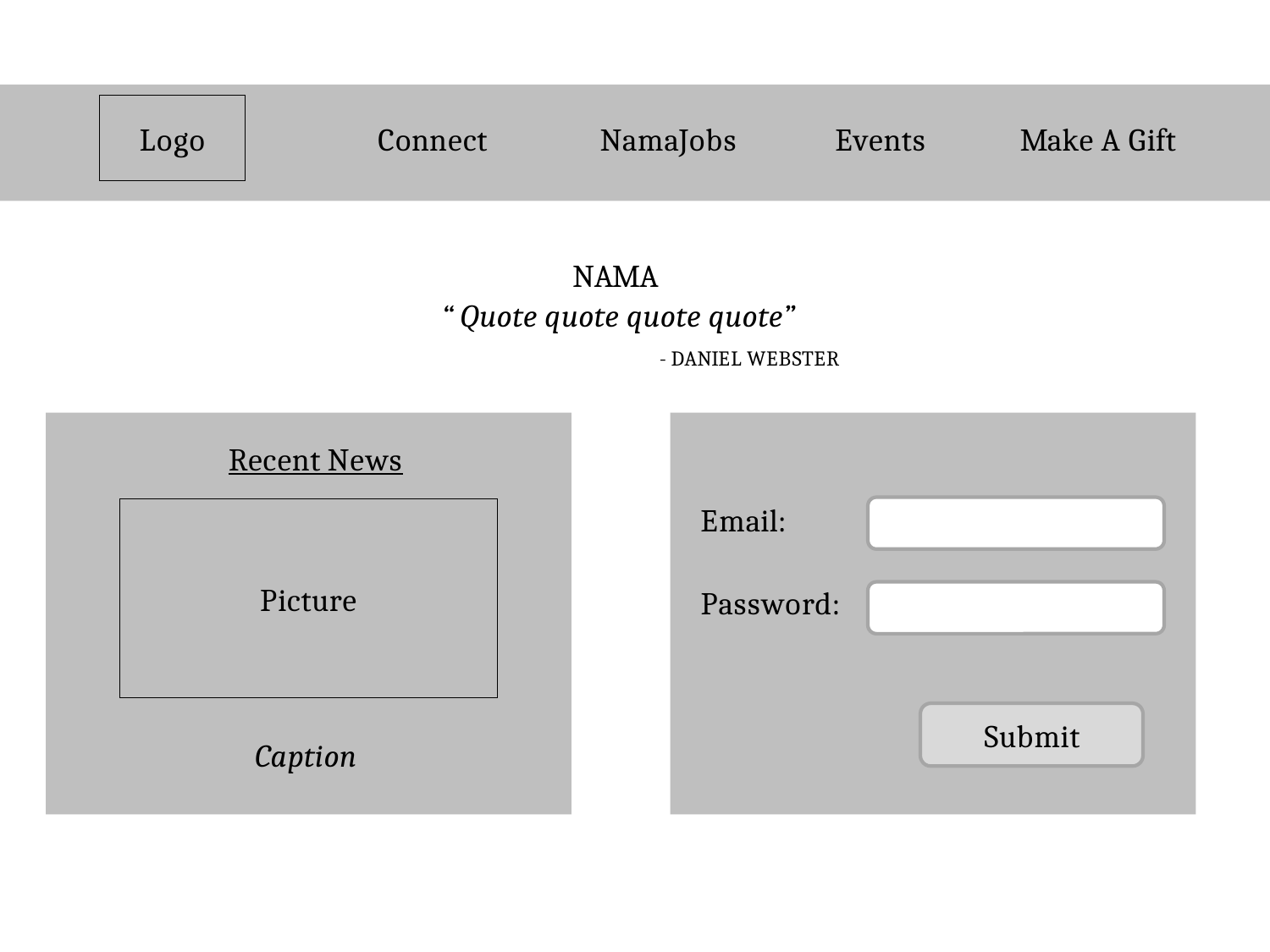

Logo
NamaJobs
Events
Connect
Make A Gift
NAMA
“ Quote quote quote quote”
- DANIEL WEBSTER

Recent News
Email:

Picture
Password:

Submit
Caption